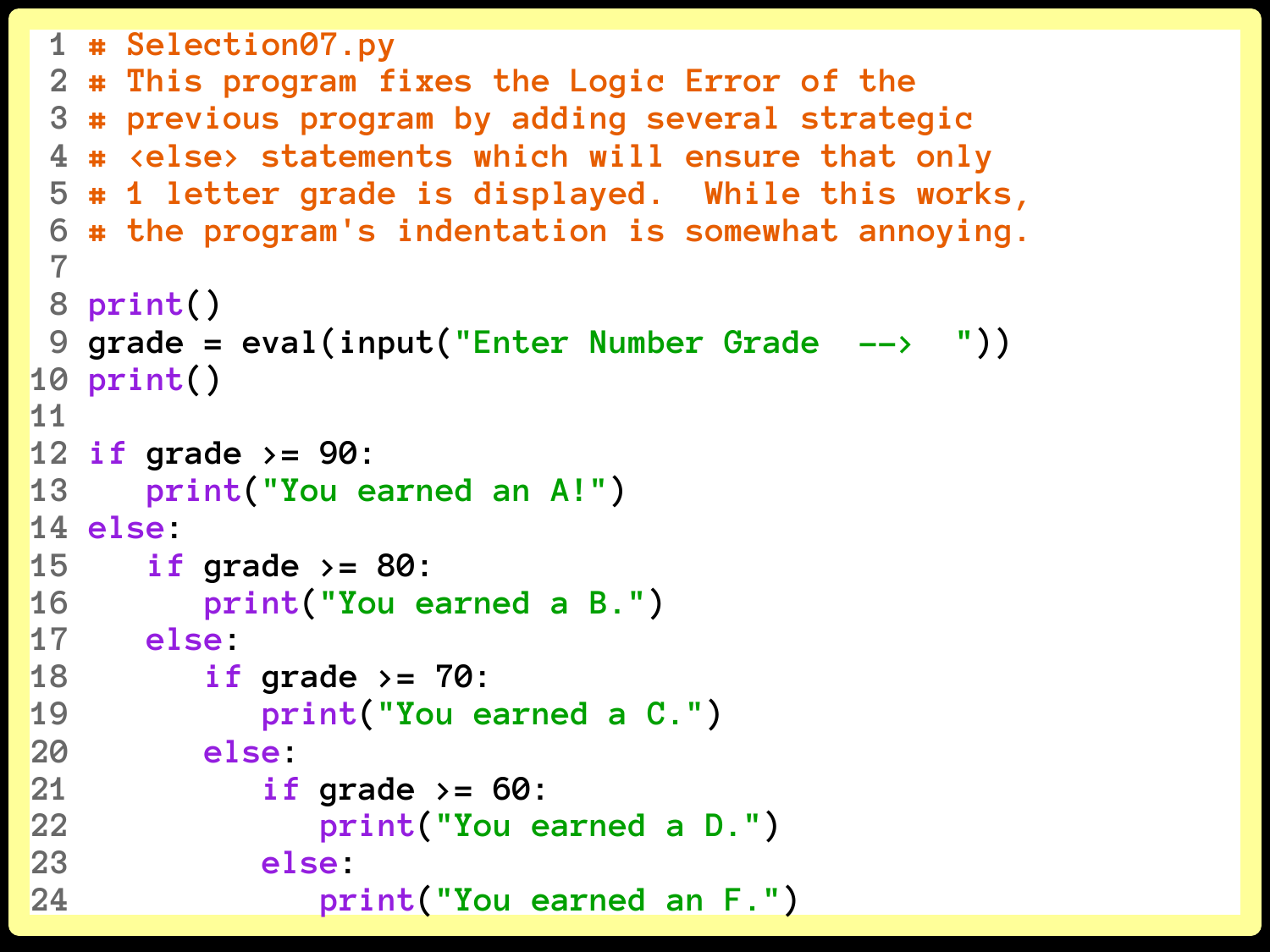

1 # Selection07.py
 2 # This program fixes the Logic Error of the
 3 # previous program by adding several strategic
 4 # <else> statements which will ensure that only
 5 # 1 letter grade is displayed.  While this works,
 6 # the program's indentation is somewhat annoying.
 7
 8 print()
 9 grade = eval(input("Enter Number Grade  -->  "))
10 print()
11
12 if grade >= 90:
13    print("You earned an A!")
14 else:
15    if grade >= 80:
16       print("You earned a B.")
17    else:
18       if grade >= 70:
19          print("You earned a C.")
20       else:
21          if grade >= 60:
22             print("You earned a D.")
23          else:
24             print("You earned an F.")